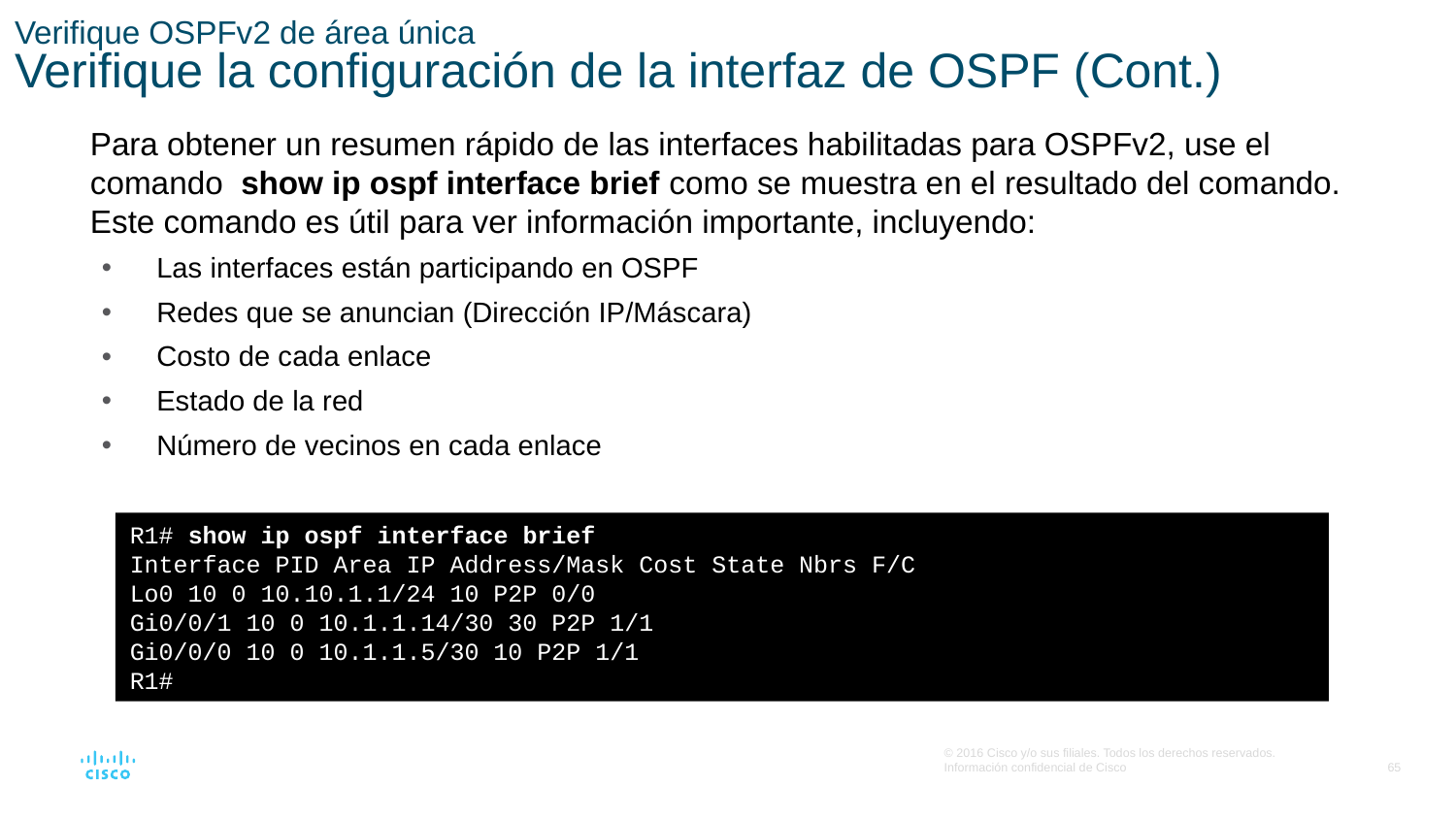

# Verifique OSPFv2 de área única Verifique la configuración de la interfaz de OSPF (Cont.)
Para obtener un resumen rápido de las interfaces habilitadas para OSPFv2, use el comando  show ip ospf interface brief como se muestra en el resultado del comando. Este comando es útil para ver información importante, incluyendo:
Las interfaces están participando en OSPF
Redes que se anuncian (Dirección IP/Máscara)
Costo de cada enlace
Estado de la red
Número de vecinos en cada enlace

R1# show ip ospf interface brief
Interface PID Area IP Address/Mask Cost State Nbrs F/C
Lo0 10 0 10.10.1.1/24 10 P2P 0/0
Gi0/0/1 10 0 10.1.1.14/30 30 P2P 1/1
Gi0/0/0 10 0 10.1.1.5/30 10 P2P 1/1
R1#